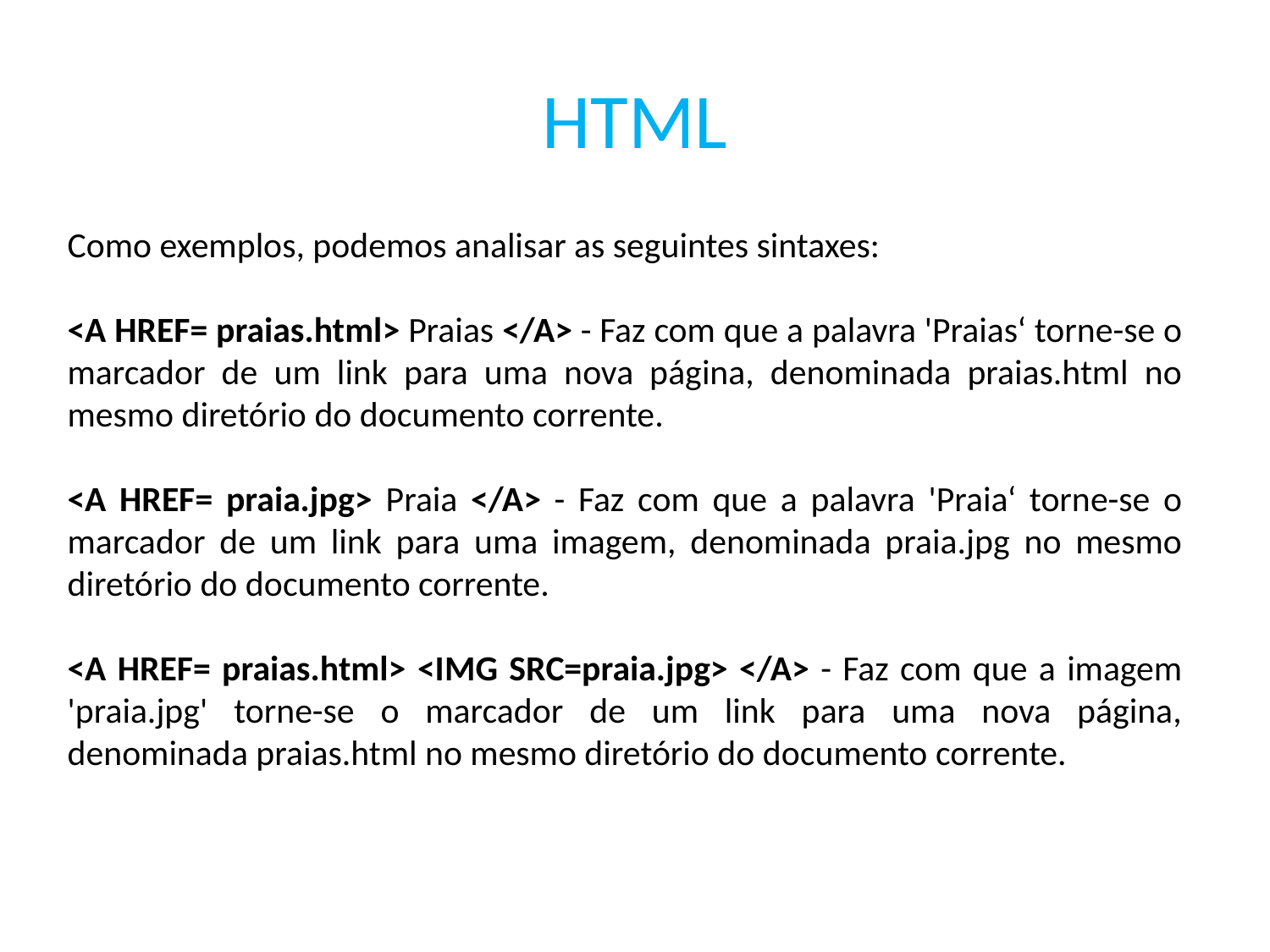

HTML
Como exemplos, podemos analisar as seguintes sintaxes:

<A HREF= praias.html> Praias </A> - Faz com que a palavra 'Praias‘ torne-se o marcador de um link para uma nova página, denominada praias.html no mesmo diretório do documento corrente.

<A HREF= praia.jpg> Praia </A> - Faz com que a palavra 'Praia‘ torne-se o marcador de um link para uma imagem, denominada praia.jpg no mesmo diretório do documento corrente.

<A HREF= praias.html> <IMG SRC=praia.jpg> </A> - Faz com que a imagem 'praia.jpg' torne-se o marcador de um link para uma nova página, denominada praias.html no mesmo diretório do documento corrente.